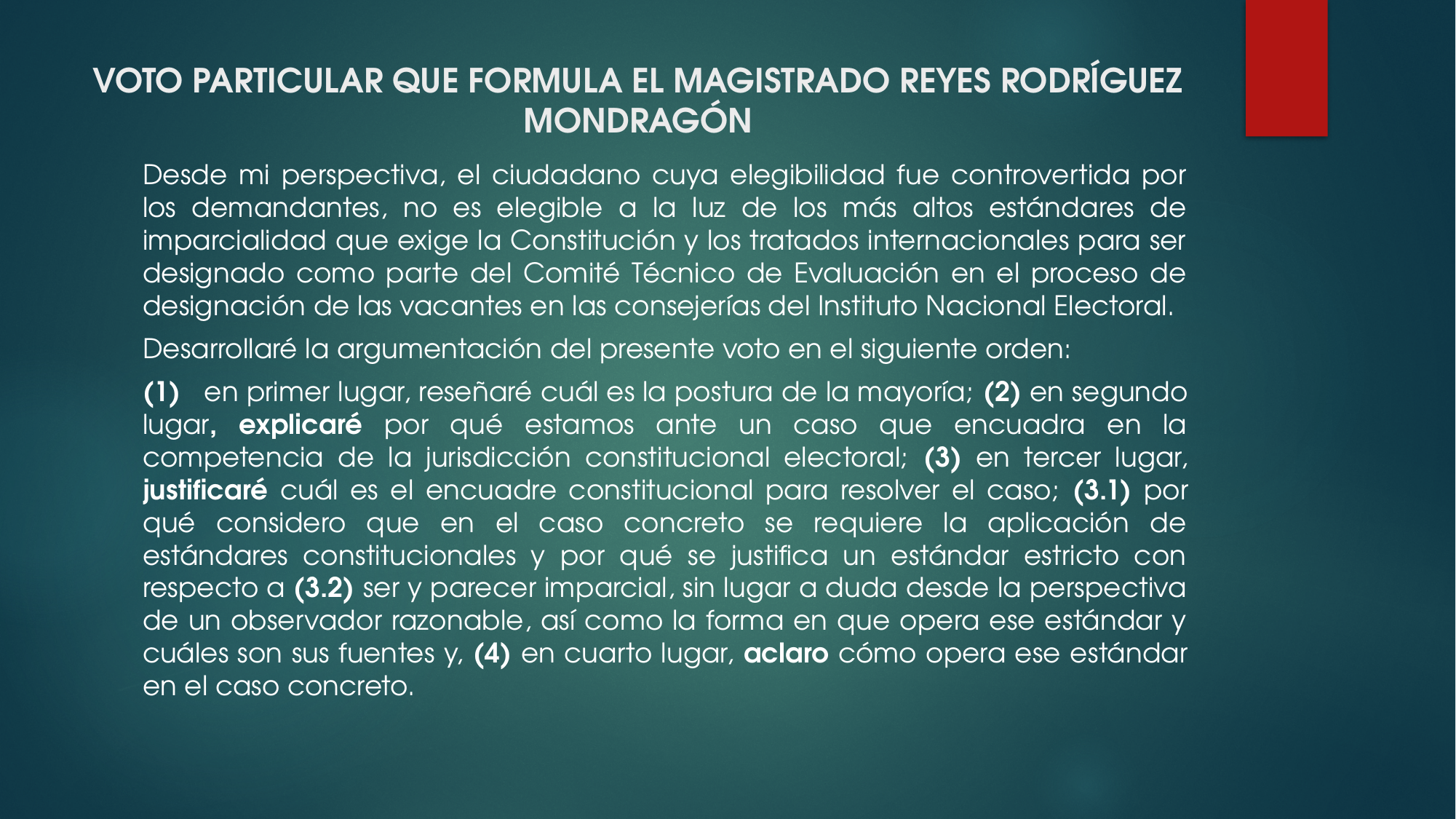

# VOTO PARTICULAR QUE FORMULA EL MAGISTRADO REYES RODRÍGUEZ MONDRAGÓN
Desde mi perspectiva, el ciudadano cuya elegibilidad fue controvertida por los demandantes, no es elegible a la luz de los más altos estándares de imparcialidad que exige la Constitución y los tratados internacionales para ser designado como parte del Comité Técnico de Evaluación en el proceso de designación de las vacantes en las consejerías del Instituto Nacional Electoral.
Desarrollaré la argumentación del presente voto en el siguiente orden:
(1)   en primer lugar, reseñaré cuál es la postura de la mayoría; (2) en segundo lugar, explicaré por qué estamos ante un caso que encuadra en la competencia de la jurisdicción constitucional electoral; (3) en tercer lugar, justificaré cuál es el encuadre constitucional para resolver el caso; (3.1) por qué considero que en el caso concreto se requiere la aplicación de estándares constitucionales y por qué se justifica un estándar estricto con respecto a (3.2) ser y parecer imparcial, sin lugar a duda desde la perspectiva de un observador razonable, así como la forma en que opera ese estándar y cuáles son sus fuentes y, (4) en cuarto lugar, aclaro cómo opera ese estándar en el caso concreto.